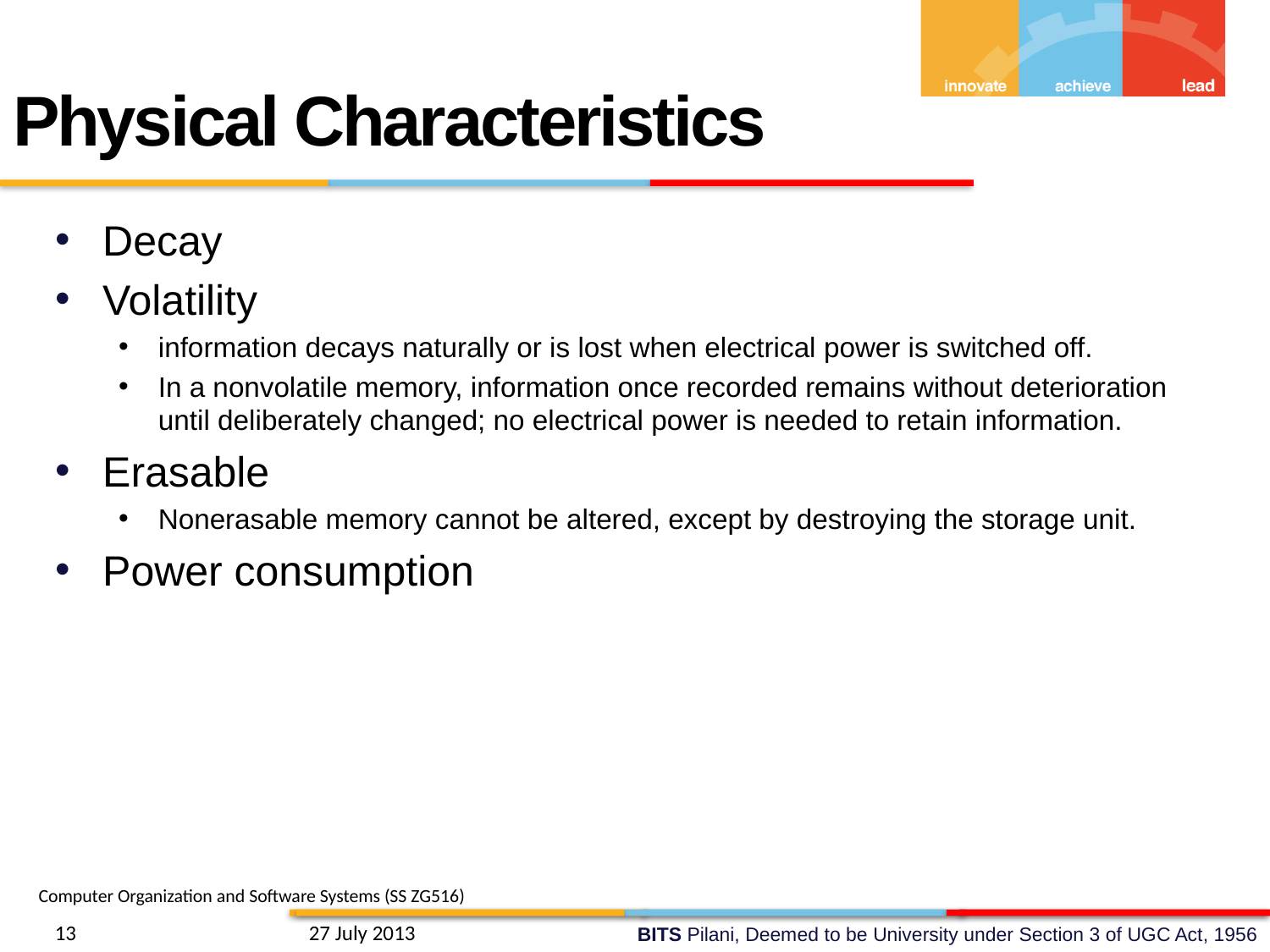

Physical Characteristics
Decay
Volatility
information decays naturally or is lost when electrical power is switched off.
In a nonvolatile memory, information once recorded remains without deterioration until deliberately changed; no electrical power is needed to retain information.
Erasable
Nonerasable memory cannot be altered, except by destroying the storage unit.
Power consumption